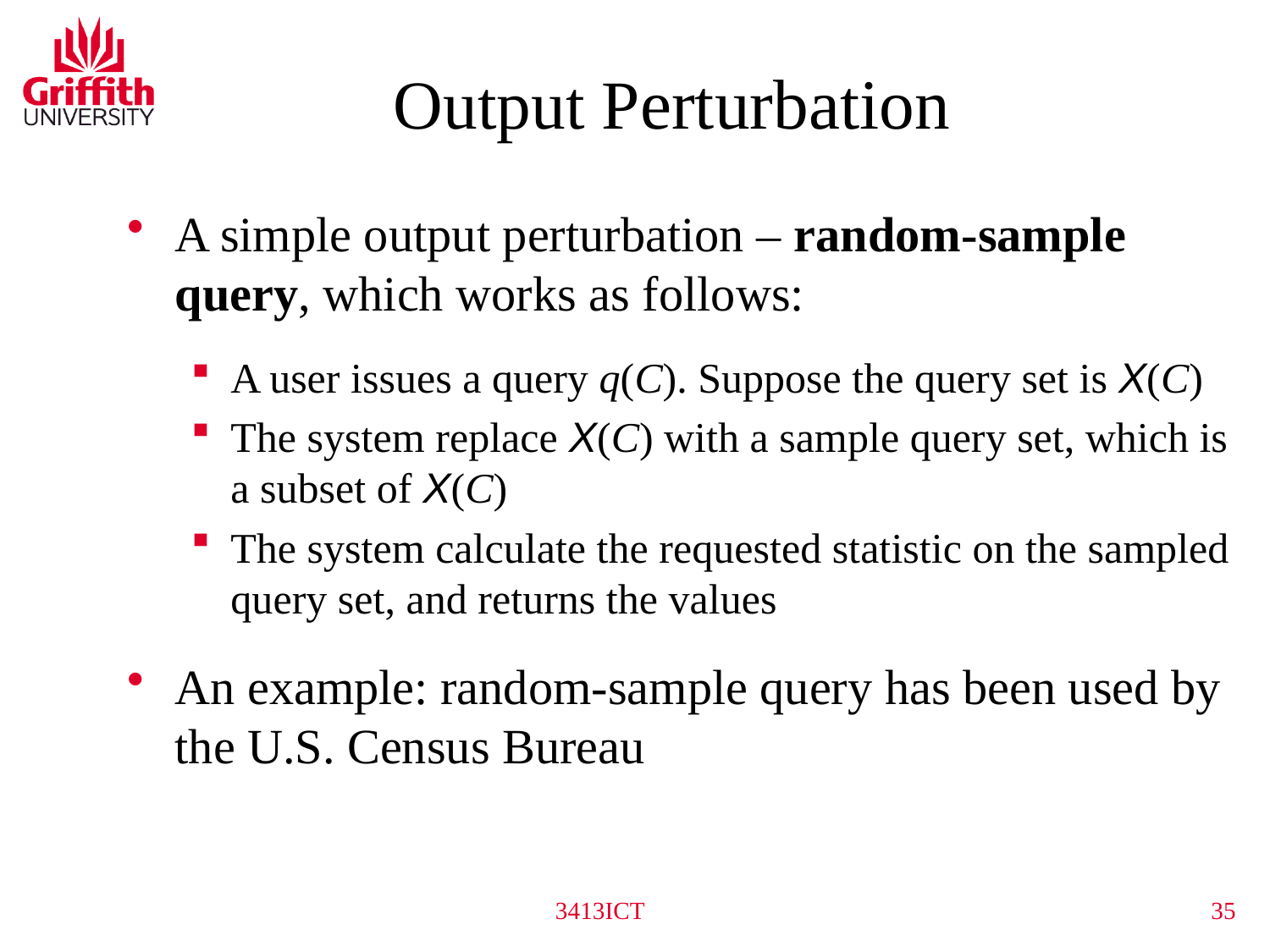

# Output Perturbation
A simple output perturbation – random-sample query, which works as follows:

A user issues a query q(C). Suppose the query set is X(C)
The system replace X(C) with a sample query set, which is a subset of X(C)
The system calculate the requested statistic on the sampled query set, and returns the values

An example: random-sample query has been used by the U.S. Census Bureau

3413ICT
35